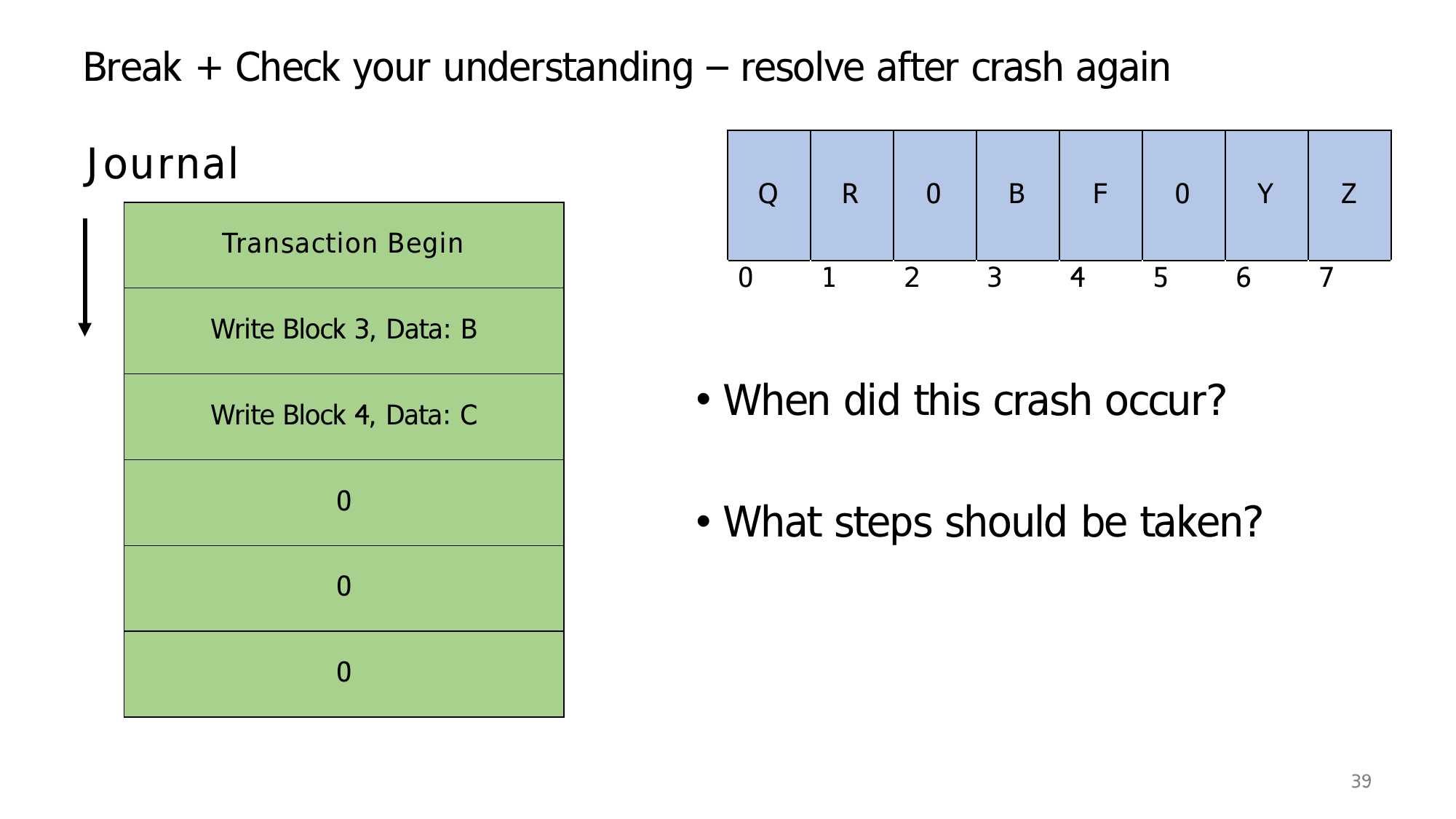

# Break + Check your understanding – resolve after crash again
| Q | R | 0 | B | F | 0 | Y | Z |
| --- | --- | --- | --- | --- | --- | --- | --- |
| 0 | 1 | 2 | 3 | 4 | 5 | 6 | 7 |
Journal
| Transaction Begin |
| --- |
| Write Block 3, Data: B |
| Write Block 4, Data: C |
| 0 |
| 0 |
| 0 |
When did this crash occur?

What steps should be taken?

39